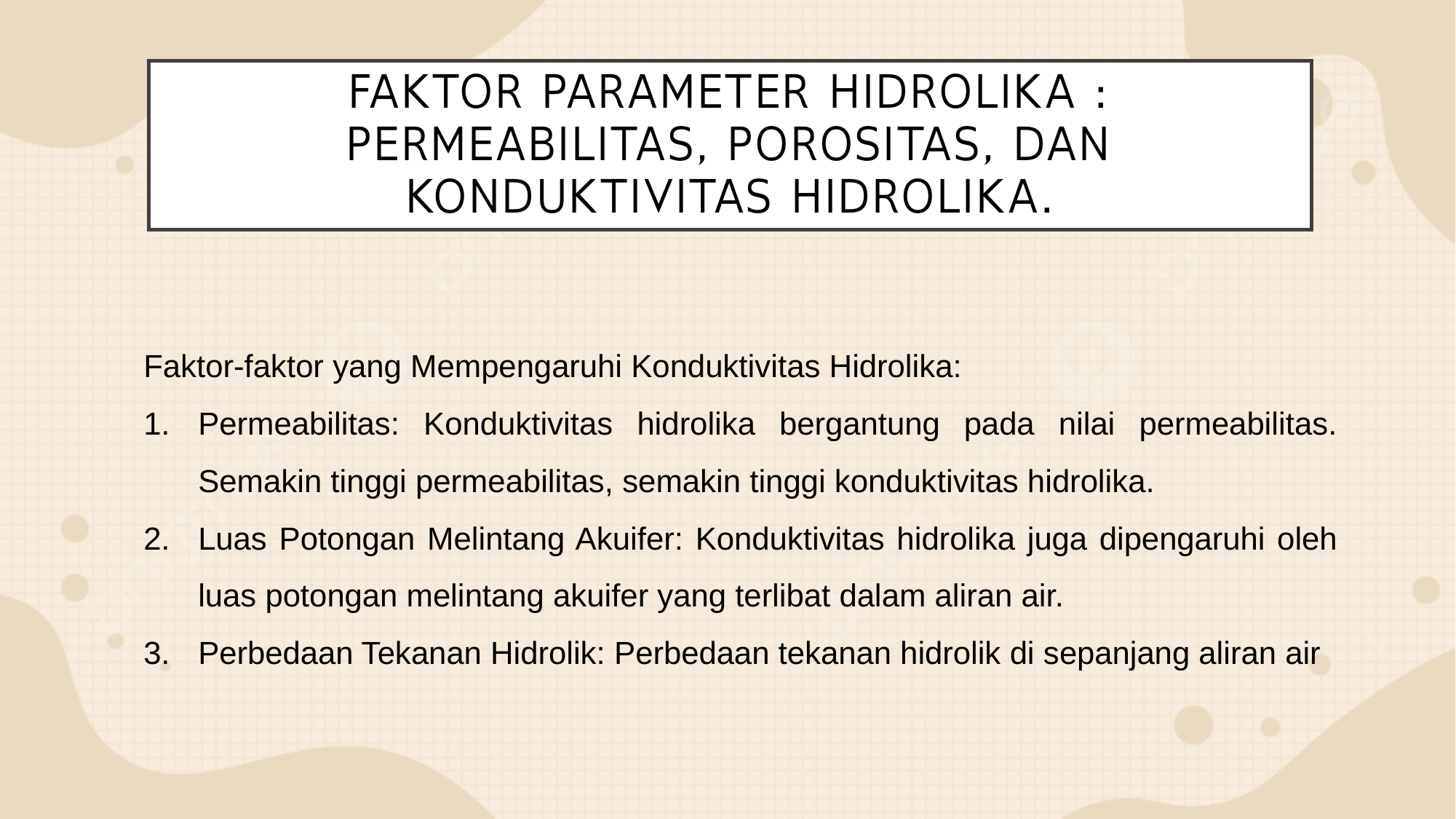

# Faktor Parameter Hidrolika : Permeabilitas, Porositas, Dan Konduktivitas Hidrolika.

Faktor-faktor yang Mempengaruhi Konduktivitas Hidrolika:
Permeabilitas: Konduktivitas hidrolika bergantung pada nilai permeabilitas. Semakin tinggi permeabilitas, semakin tinggi konduktivitas hidrolika.
Luas Potongan Melintang Akuifer: Konduktivitas hidrolika juga dipengaruhi oleh luas potongan melintang akuifer yang terlibat dalam aliran air.
Perbedaan Tekanan Hidrolik: Perbedaan tekanan hidrolik di sepanjang aliran air